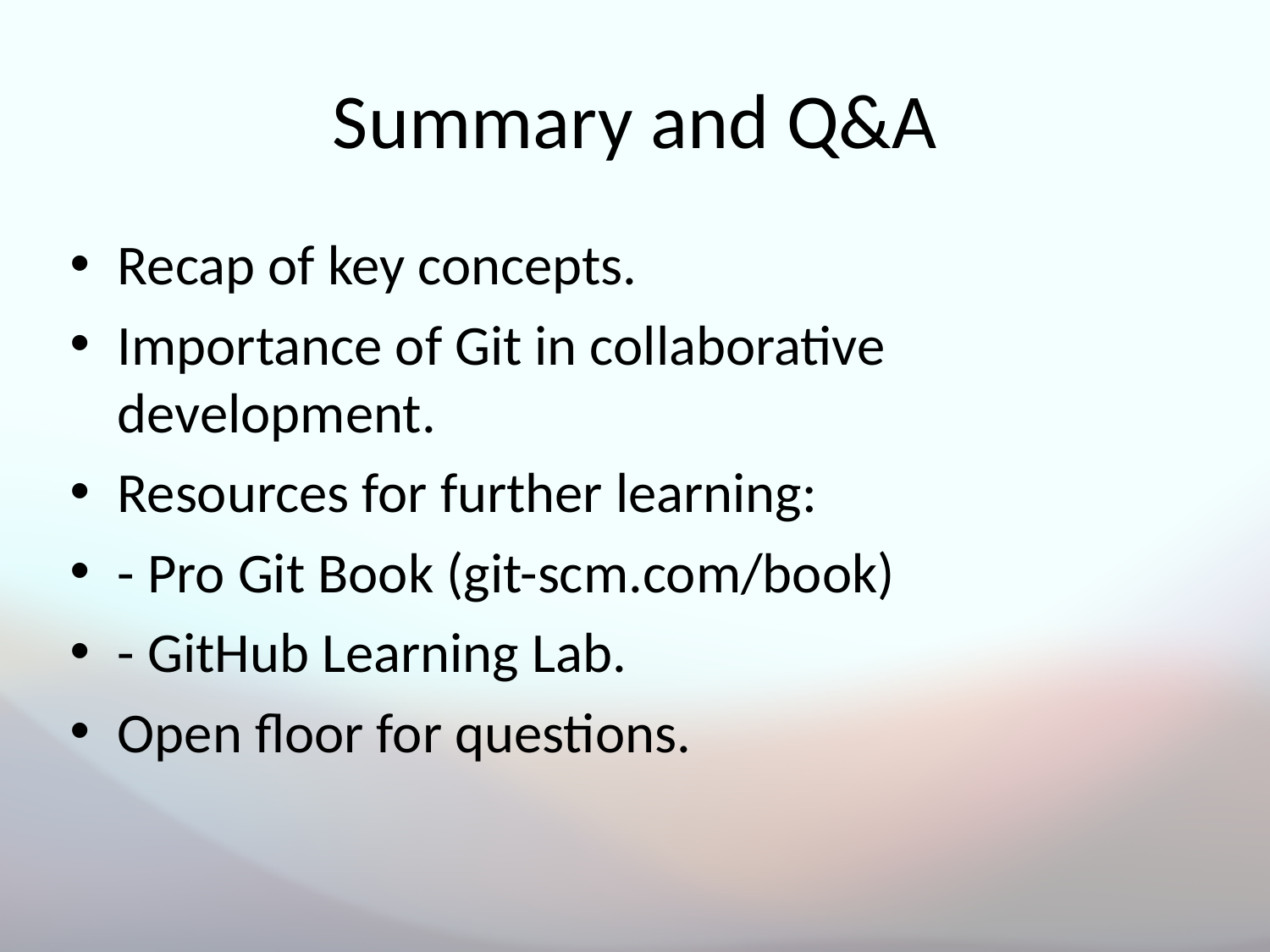

# Summary and Q&A
Recap of key concepts.
Importance of Git in collaborative development.
Resources for further learning:
- Pro Git Book (git-scm.com/book)
- GitHub Learning Lab.
Open floor for questions.